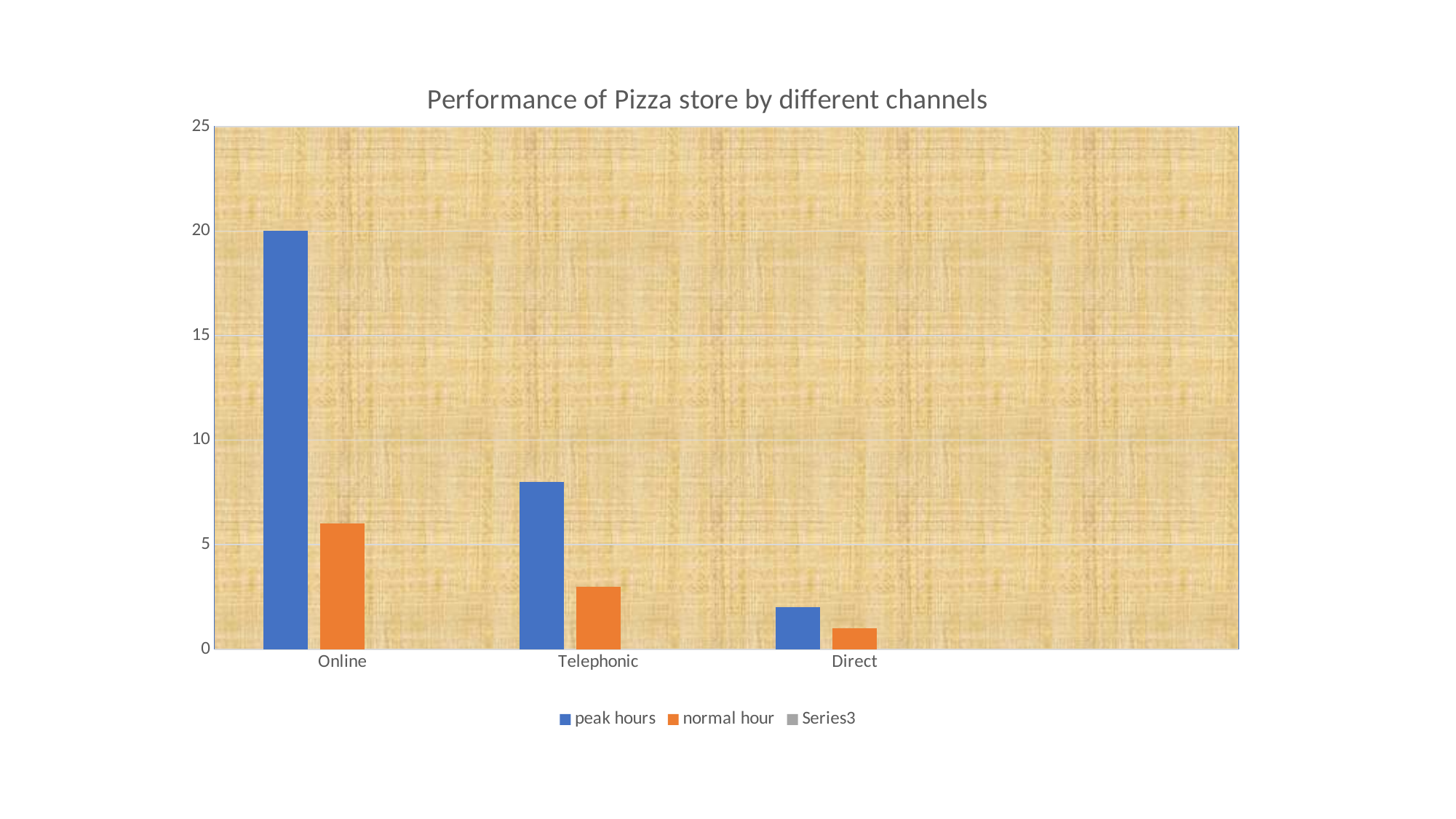

### Chart: Performance of Pizza store by different channels

| Category | peak hours | normal hour |  |
|---|---|---|---|
| Online | 20.0 | 6.0 | None |
| Telephonic | 8.0 | 3.0 | None |
| Direct | 2.0 | 1.0 | None |